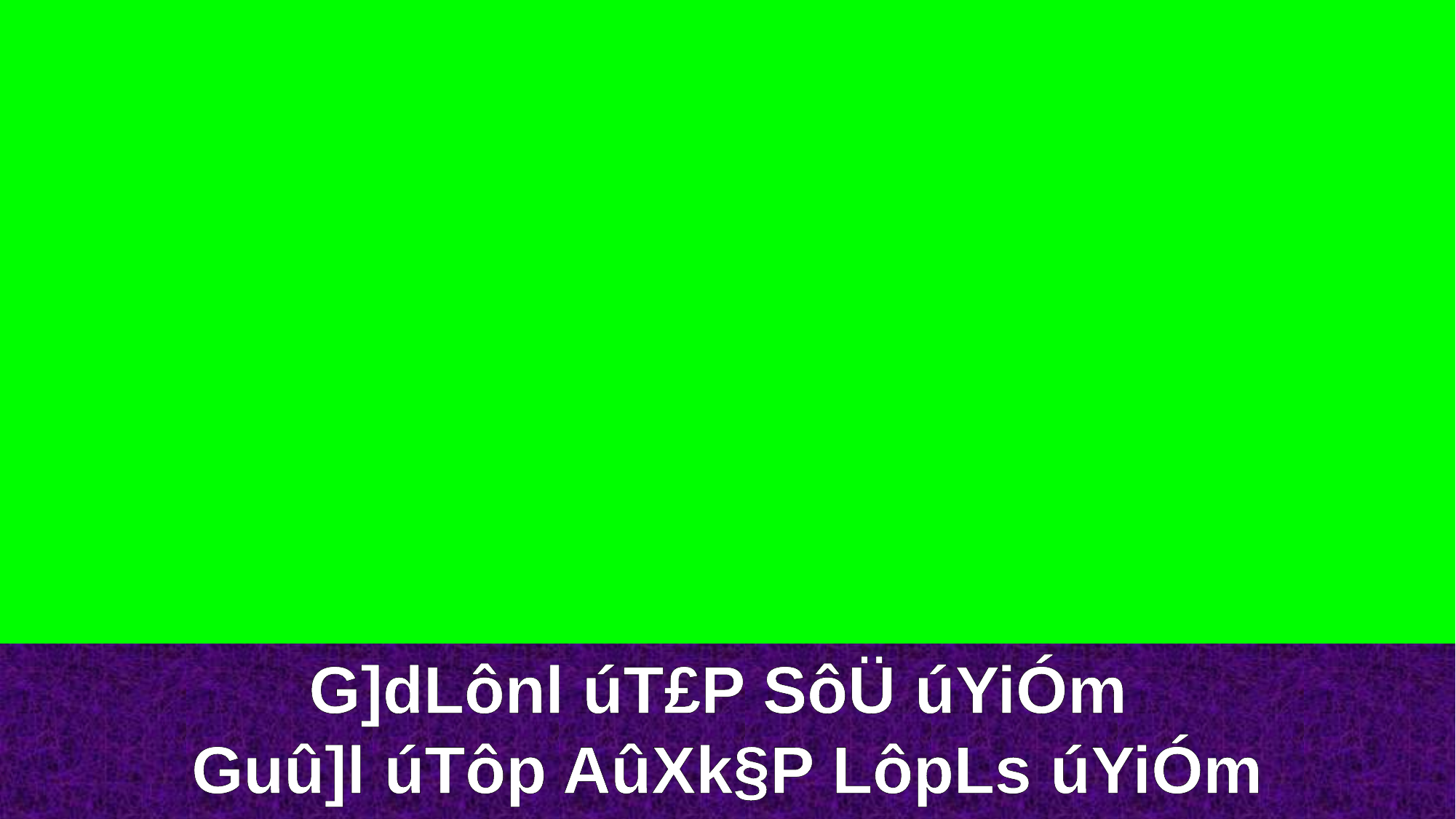

G]dLônl úT£P SôÜ úYiÓm
Guû]l úTôp AûXk§P LôpLs úYiÓm